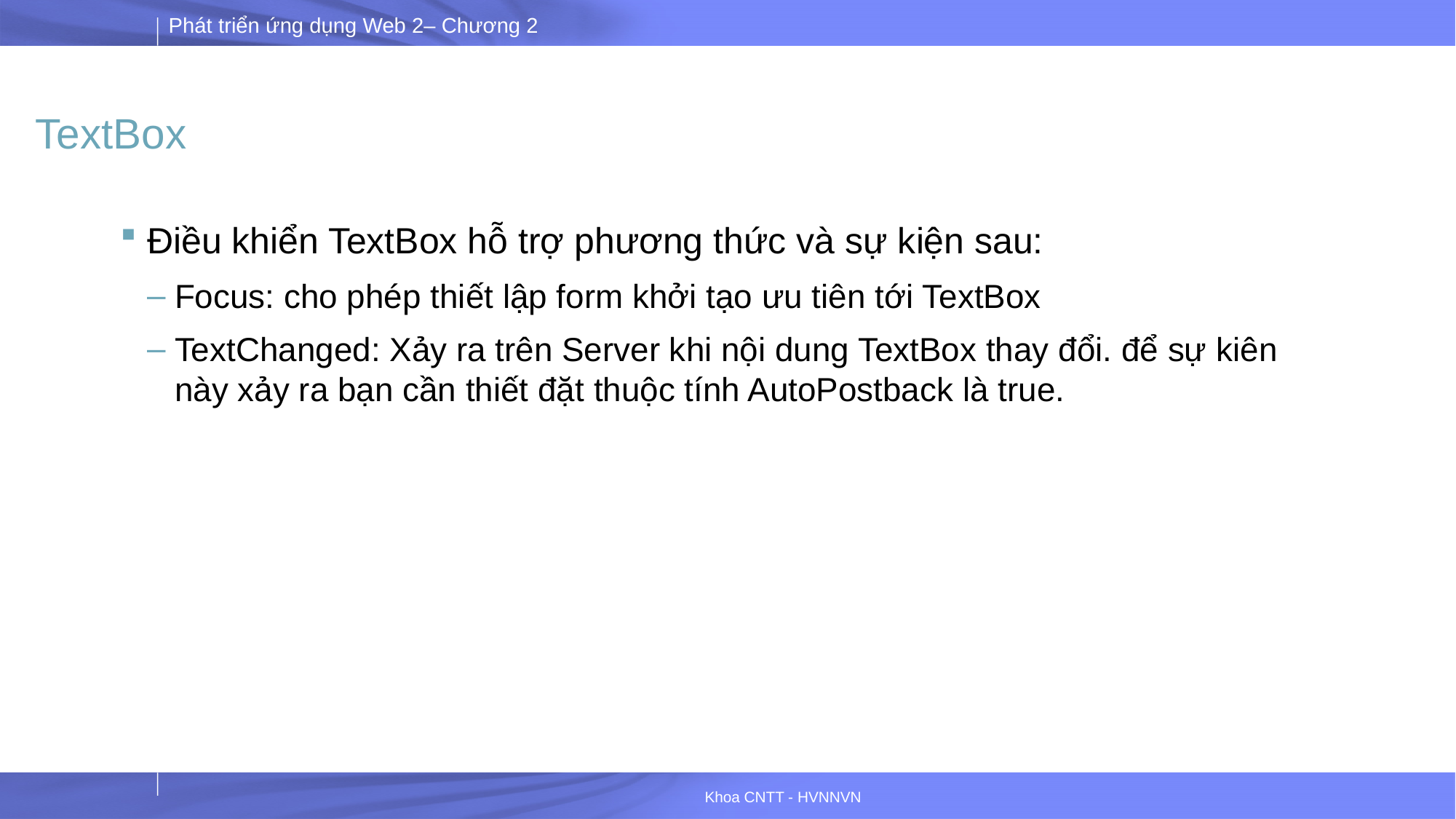

# TextBox
Điều khiển TextBox hỗ trợ phương thức và sự kiện sau:
Focus: cho phép thiết lập form khởi tạo ưu tiên tới TextBox
TextChanged: Xảy ra trên Server khi nội dung TextBox thay đổi. để sự kiên này xảy ra bạn cần thiết đặt thuộc tính AutoPostback là true.